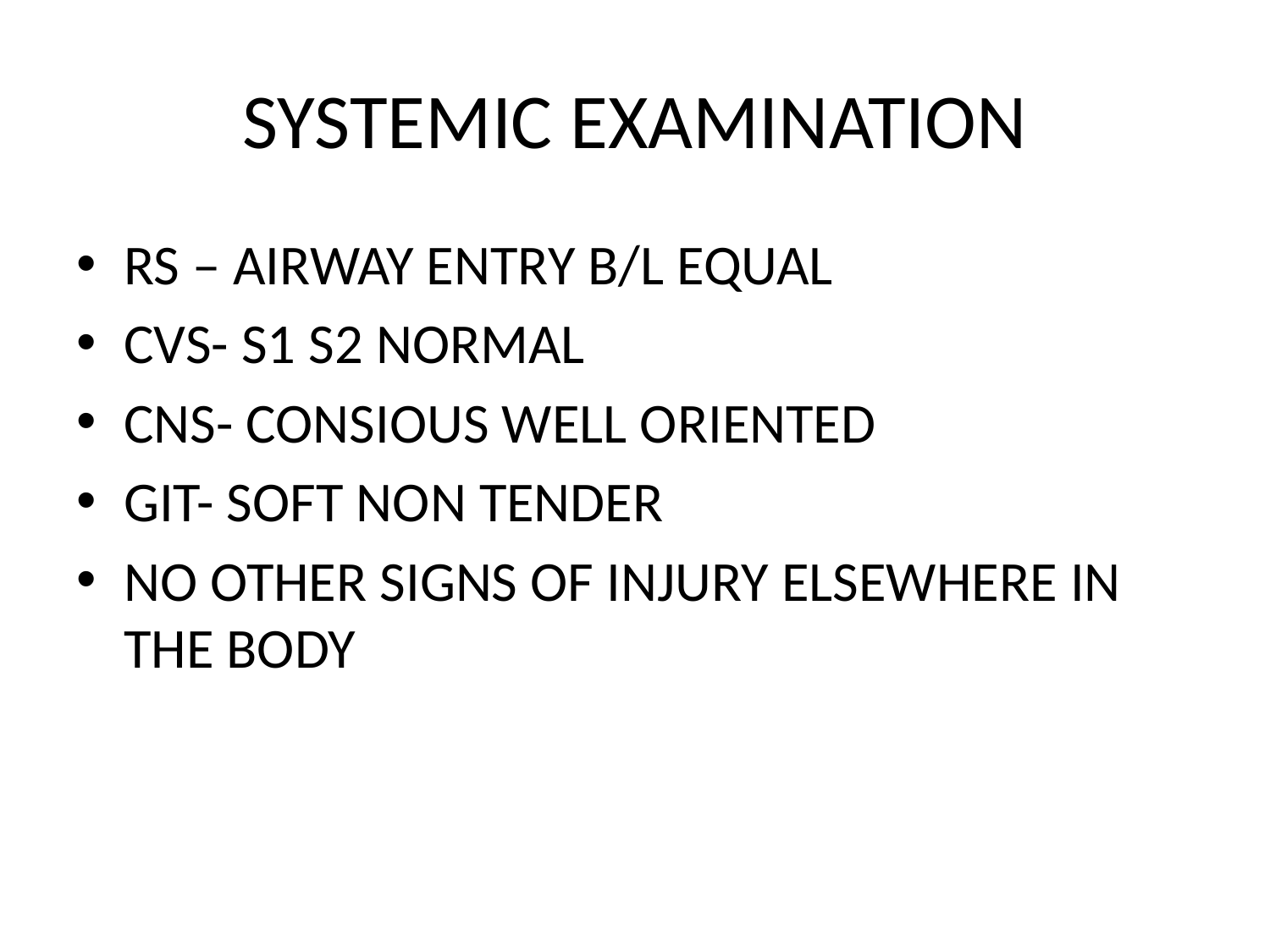

# SYSTEMIC EXAMINATION
RS – AIRWAY ENTRY B/L EQUAL
CVS- S1 S2 NORMAL
CNS- CONSIOUS WELL ORIENTED
GIT- SOFT NON TENDER
NO OTHER SIGNS OF INJURY ELSEWHERE IN THE BODY